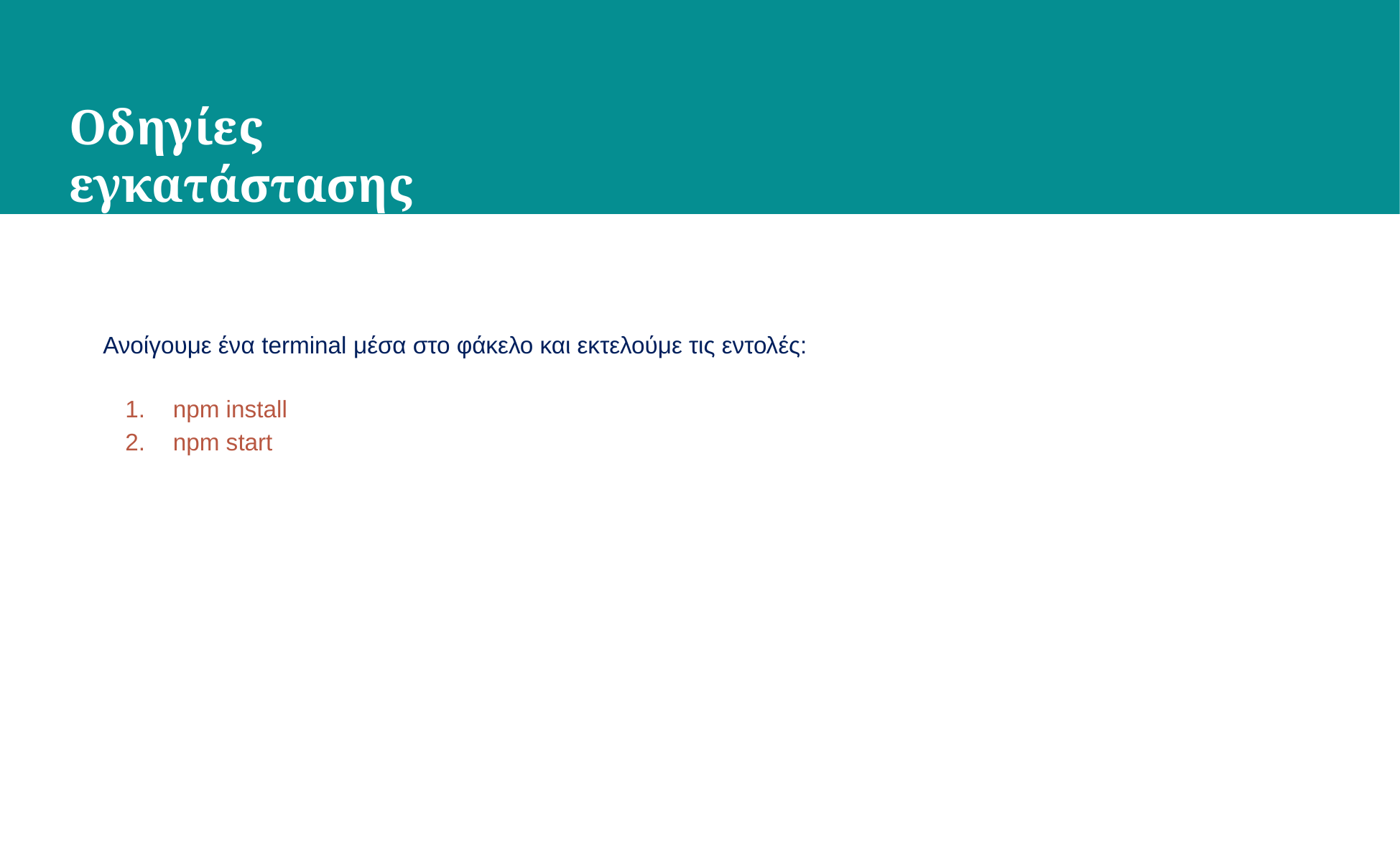

# Οδηγίες εγκατάστασης
Ανοίγουμε ένα terminal μέσα στο φάκελο και εκτελούμε τις εντολές:
npm install
npm start